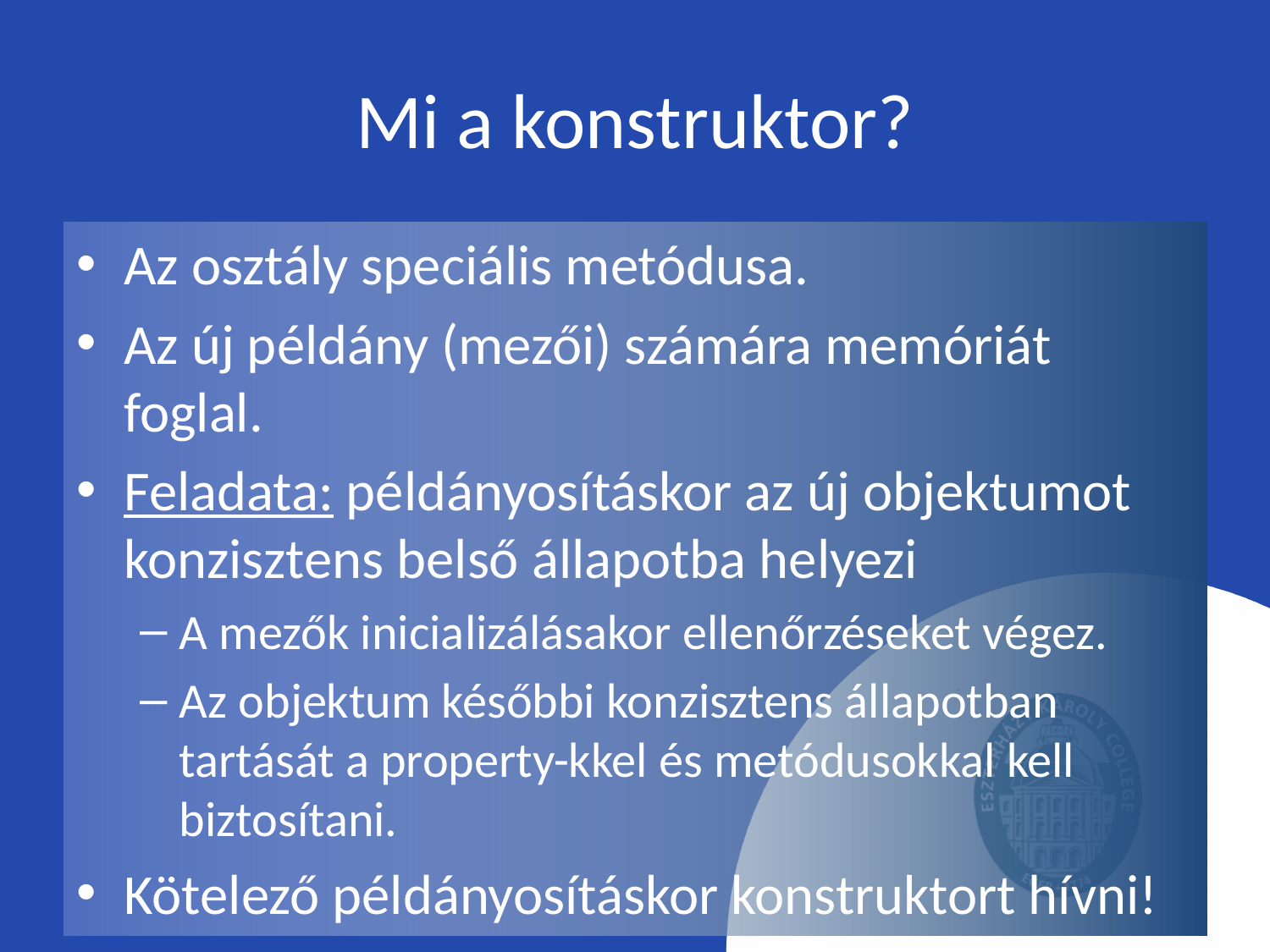

# Mi a konstruktor?
Az osztály speciális metódusa.
Az új példány (mezői) számára memóriát foglal.
Feladata: példányosításkor az új objektumot konzisztens belső állapotba helyezi
A mezők inicializálásakor ellenőrzéseket végez.
Az objektum későbbi konzisztens állapotban tartását a property-kkel és metódusokkal kell biztosítani.
Kötelező példányosításkor konstruktort hívni!